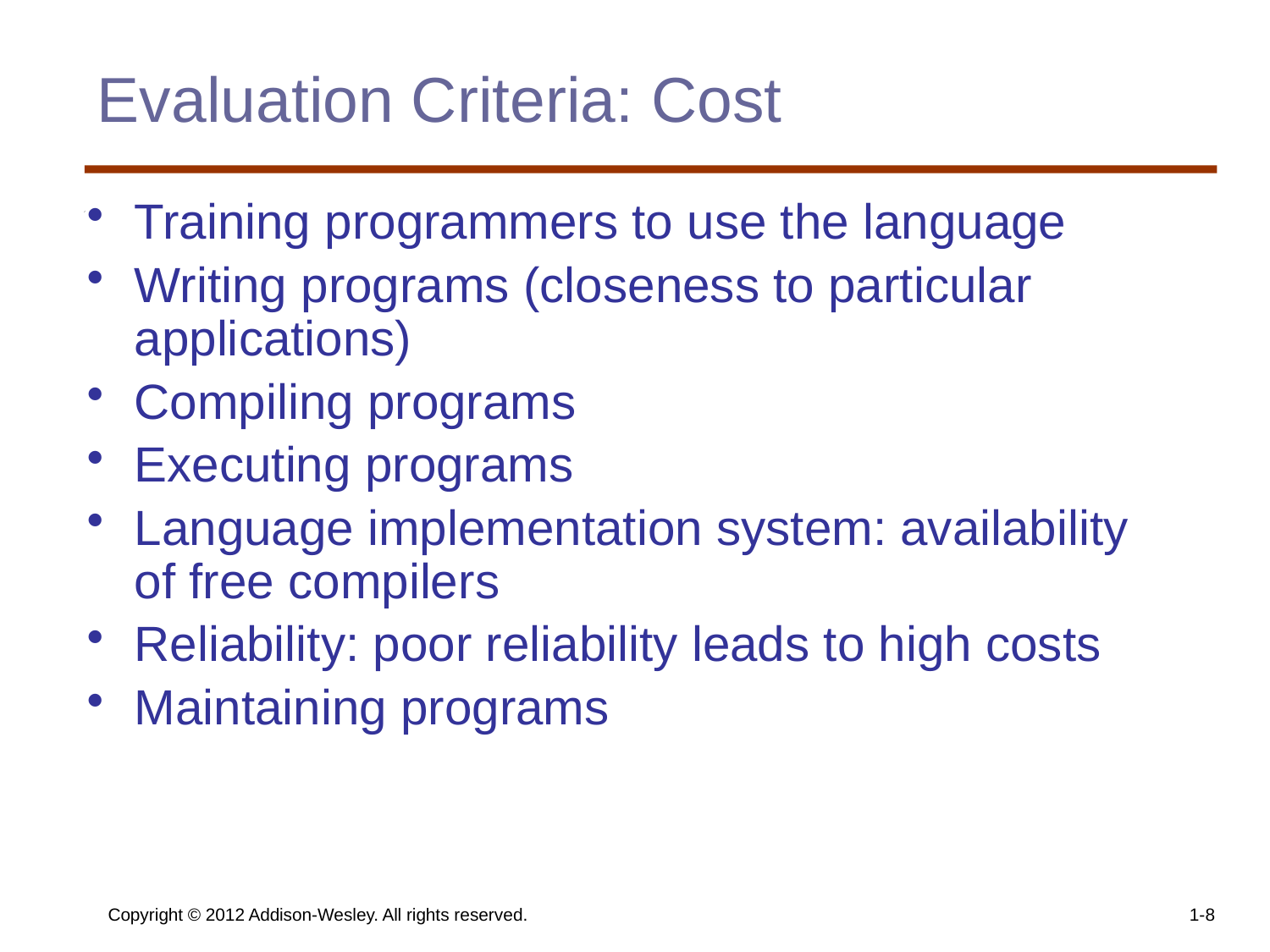

# Evaluation Criteria: Cost
Training programmers to use the language
Writing programs (closeness to particular applications)
Compiling programs
Executing programs
Language implementation system: availability of free compilers
Reliability: poor reliability leads to high costs
Maintaining programs
Copyright © 2012 Addison-Wesley. All rights reserved.
1-8